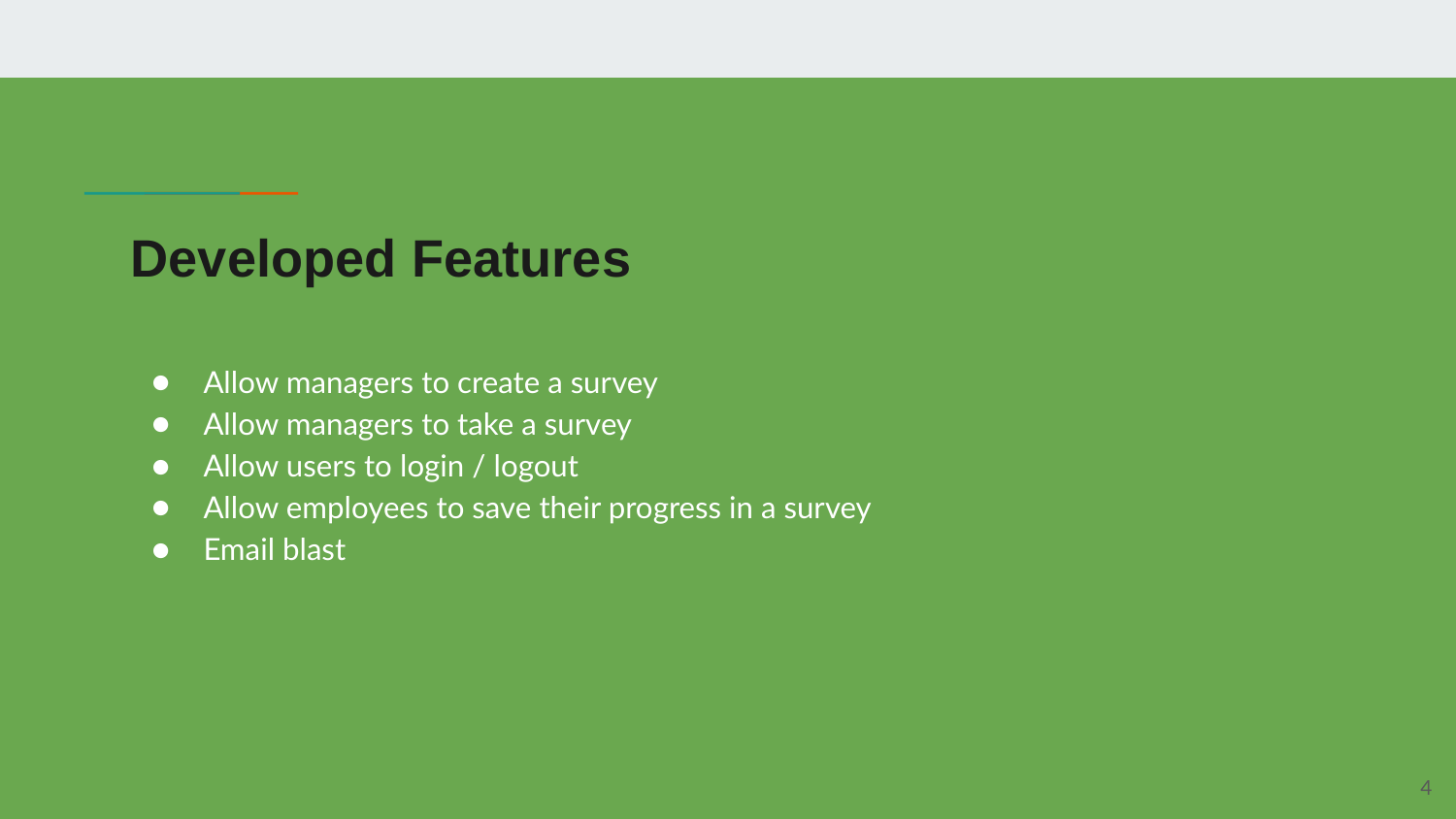

# Developed Features
Allow managers to create a survey
Allow managers to take a survey
Allow users to login / logout
Allow employees to save their progress in a survey
Email blast

4